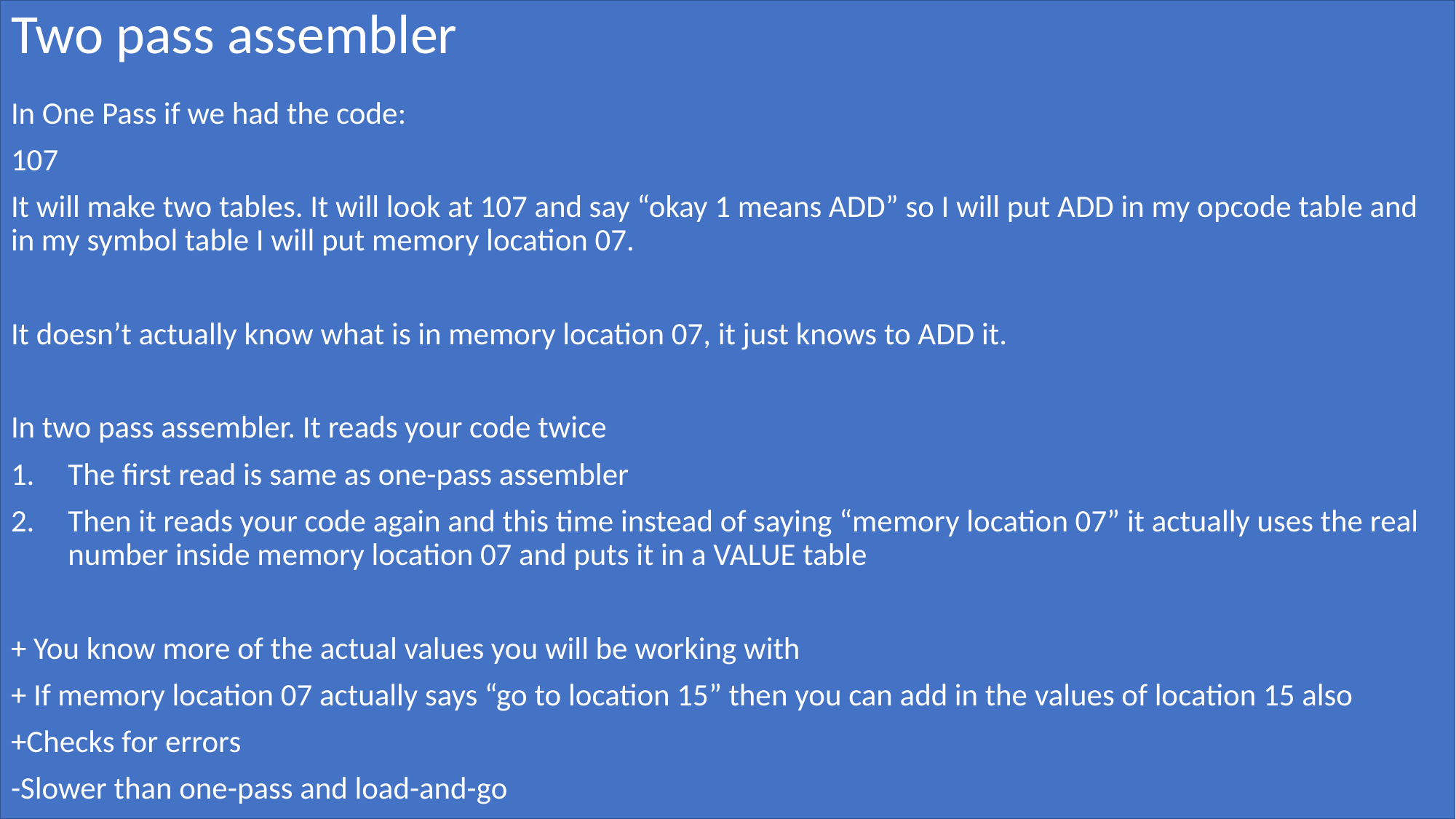

# Two pass assembler
In One Pass if we had the code:
107
It will make two tables. It will look at 107 and say “okay 1 means ADD” so I will put ADD in my opcode table and in my symbol table I will put memory location 07.

It doesn’t actually know what is in memory location 07, it just knows to ADD it.

In two pass assembler. It reads your code twice
The first read is same as one-pass assembler
Then it reads your code again and this time instead of saying “memory location 07” it actually uses the real number inside memory location 07 and puts it in a VALUE table

+ You know more of the actual values you will be working with
+ If memory location 07 actually says “go to location 15” then you can add in the values of location 15 also
+Checks for errors
-Slower than one-pass and load-and-go